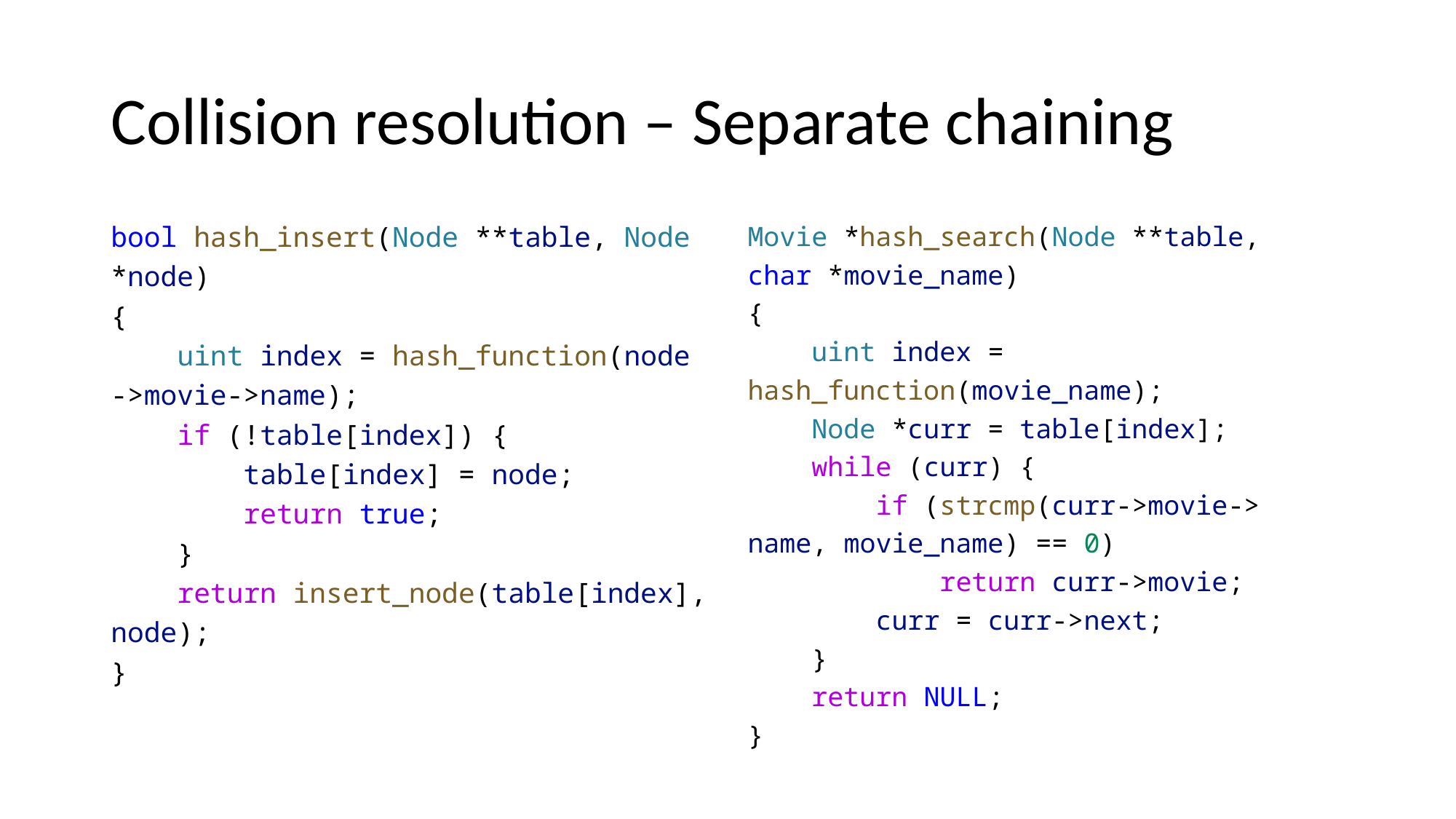

# Collision resolution – Separate chaining
Movie *hash_search(Node **table,
char *movie_name)
{
    uint index =
hash_function(movie_name);
    Node *curr = table[index];
    while (curr) {
        if (strcmp(curr->movie->
name, movie_name) == 0)
            return curr->movie;
        curr = curr->next;
    }
    return NULL;
}

bool hash_insert(Node **table, Node
*node)
{
    uint index = hash_function(node
->movie->name);
    if (!table[index]) {
        table[index] = node;
        return true;
    }
    return insert_node(table[index],
node);
}